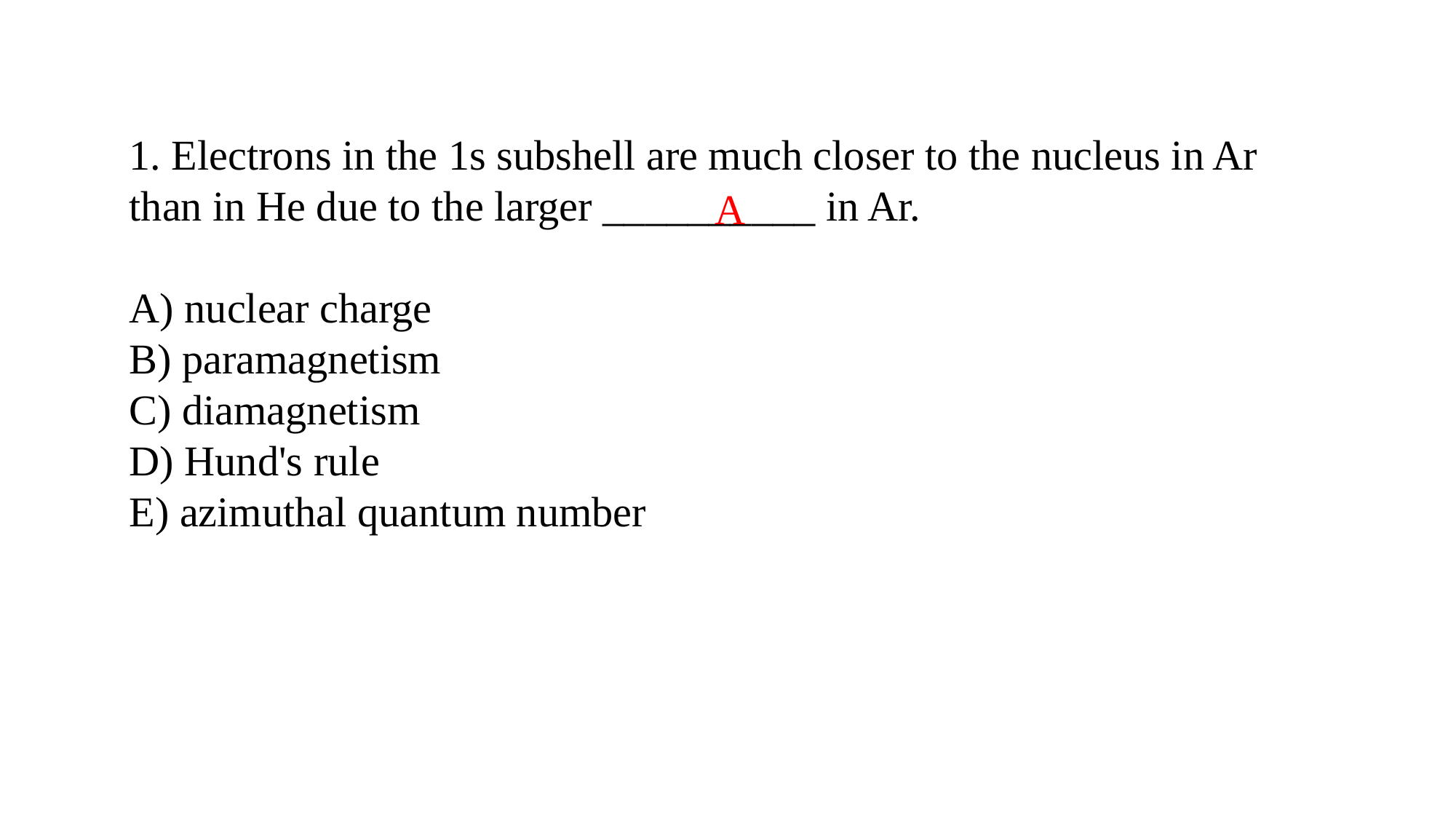

1. Electrons in the 1s subshell are much closer to the nucleus in Ar than in He due to the larger __________ in Ar.

A) nuclear charge
B) paramagnetism
C) diamagnetism
D) Hund's rule
E) azimuthal quantum number
A